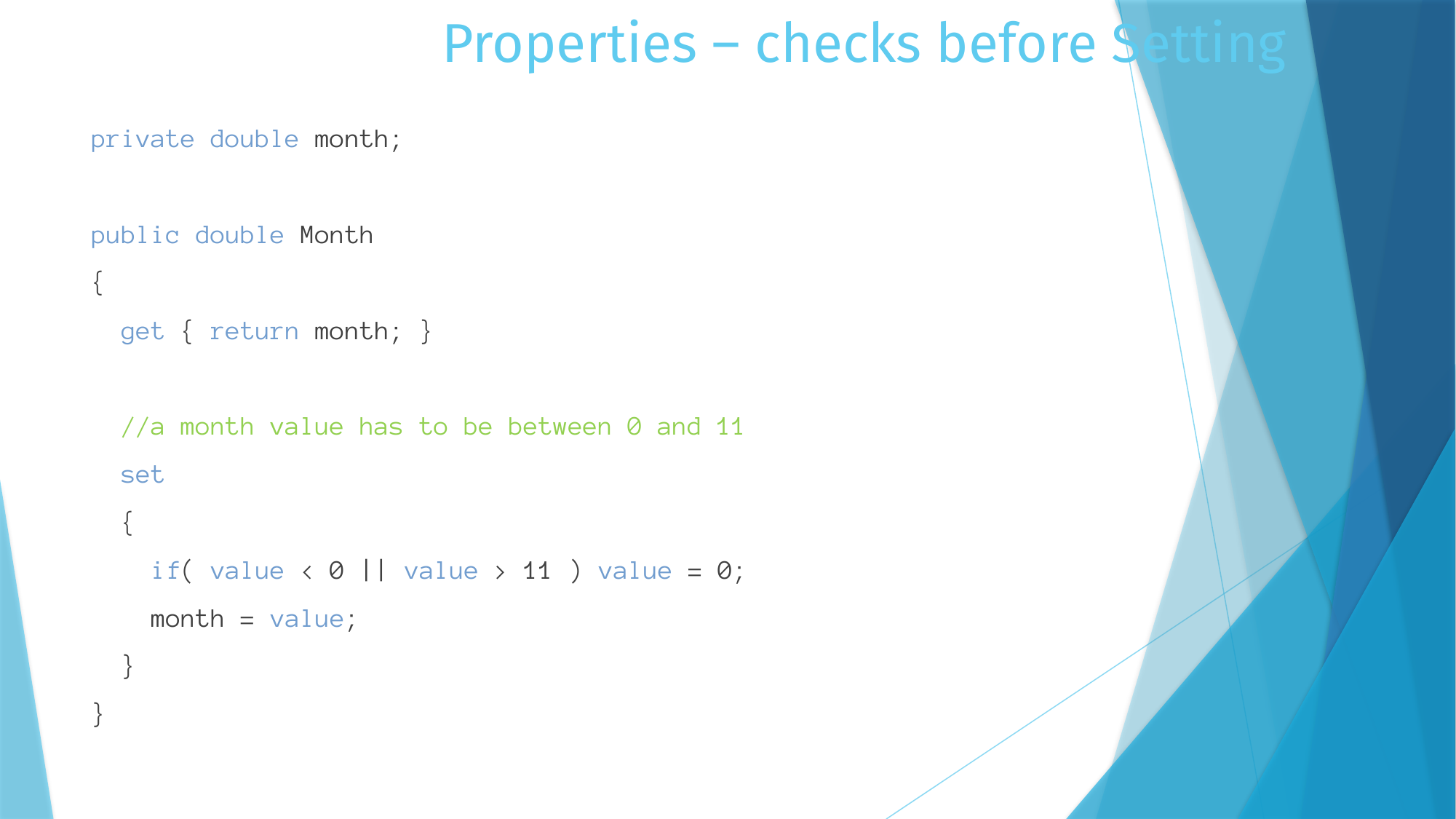

# Properties – checks before Setting
private double month;

public double Month
{
  get { return month; }

  //a month value has to be between 0 and 11
  set
  {
    if( value < 0 || value > 11 ) value = 0;
    month = value;
  }
}